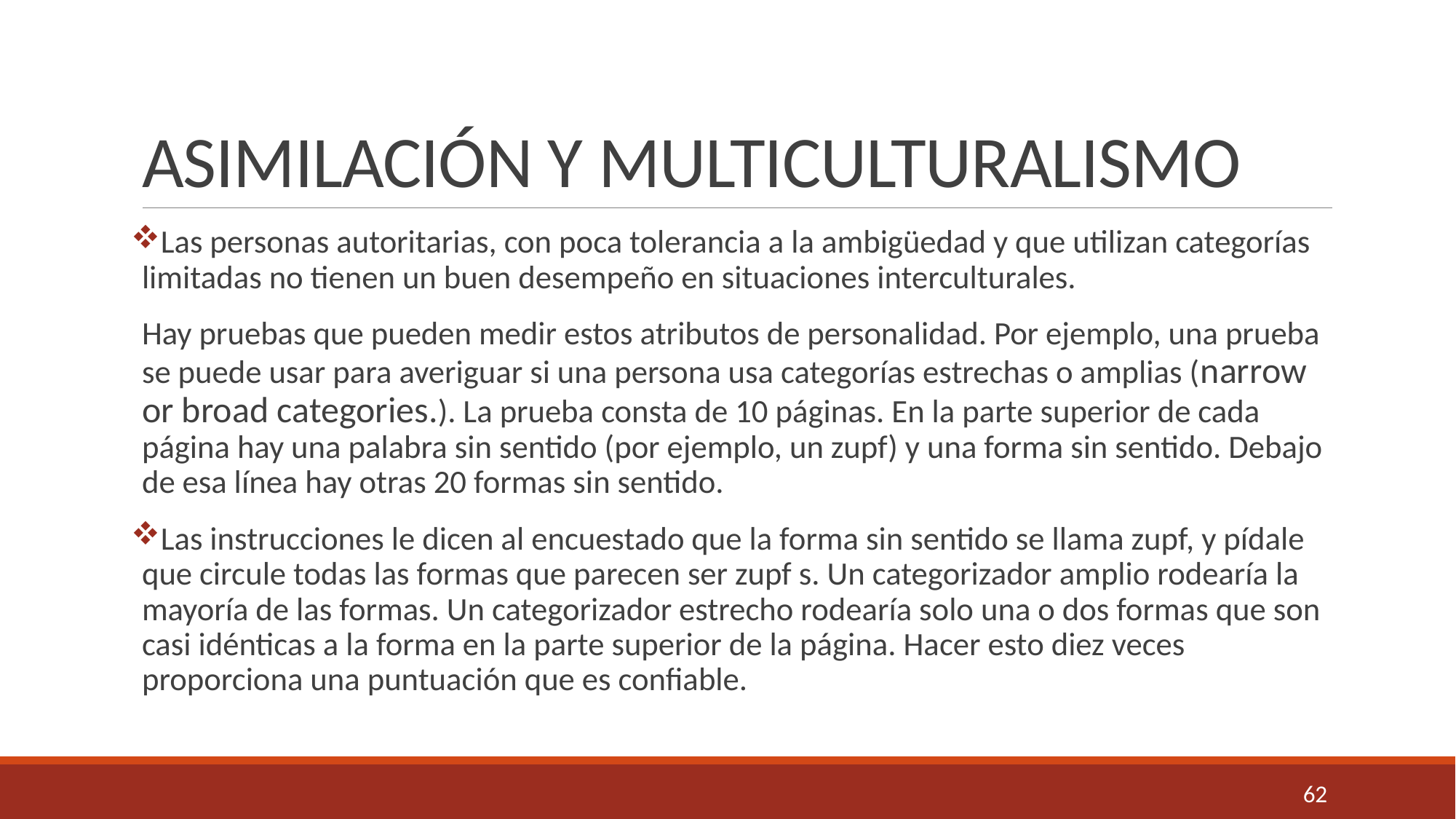

# ASIMILACIÓN Y MULTICULTURALISMO
Las personas autoritarias, con poca tolerancia a la ambigüedad y que utilizan categorías limitadas no tienen un buen desempeño en situaciones interculturales.
Hay pruebas que pueden medir estos atributos de personalidad. Por ejemplo, una prueba se puede usar para averiguar si una persona usa categorías estrechas o amplias (narrow or broad categories.). La prueba consta de 10 páginas. En la parte superior de cada página hay una palabra sin sentido (por ejemplo, un zupf) y una forma sin sentido. Debajo de esa línea hay otras 20 formas sin sentido.
Las instrucciones le dicen al encuestado que la forma sin sentido se llama zupf, y pídale que circule todas las formas que parecen ser zupf s. Un categorizador amplio rodearía la mayoría de las formas. Un categorizador estrecho rodearía solo una o dos formas que son casi idénticas a la forma en la parte superior de la página. Hacer esto diez veces proporciona una puntuación que es confiable.
62